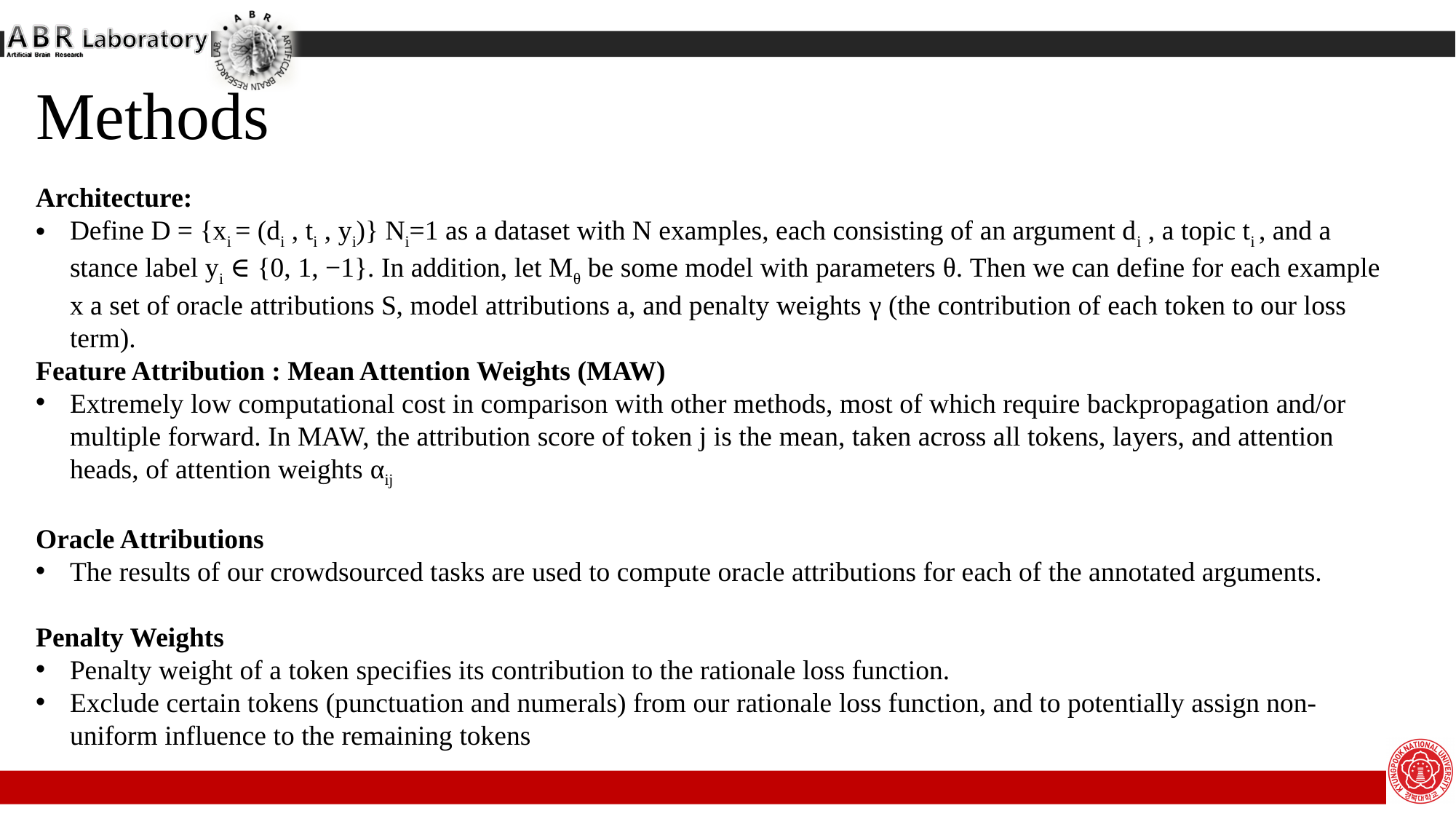

Methods
Architecture:
Define D = {xi = (di , ti , yi)} Ni=1 as a dataset with N examples, each consisting of an argument di , a topic ti , and a stance label yi ∈ {0, 1, −1}. In addition, let Mθ be some model with parameters θ. Then we can define for each example x a set of oracle attributions S, model attributions a, and penalty weights γ (the contribution of each token to our loss term).
Feature Attribution : Mean Attention Weights (MAW)
Extremely low computational cost in comparison with other methods, most of which require backpropagation and/or multiple forward. In MAW, the attribution score of token j is the mean, taken across all tokens, layers, and attention heads, of attention weights αij

Oracle Attributions
The results of our crowdsourced tasks are used to compute oracle attributions for each of the annotated arguments.

Penalty Weights
Penalty weight of a token specifies its contribution to the rationale loss function.
Exclude certain tokens (punctuation and numerals) from our rationale loss function, and to potentially assign non-uniform influence to the remaining tokens